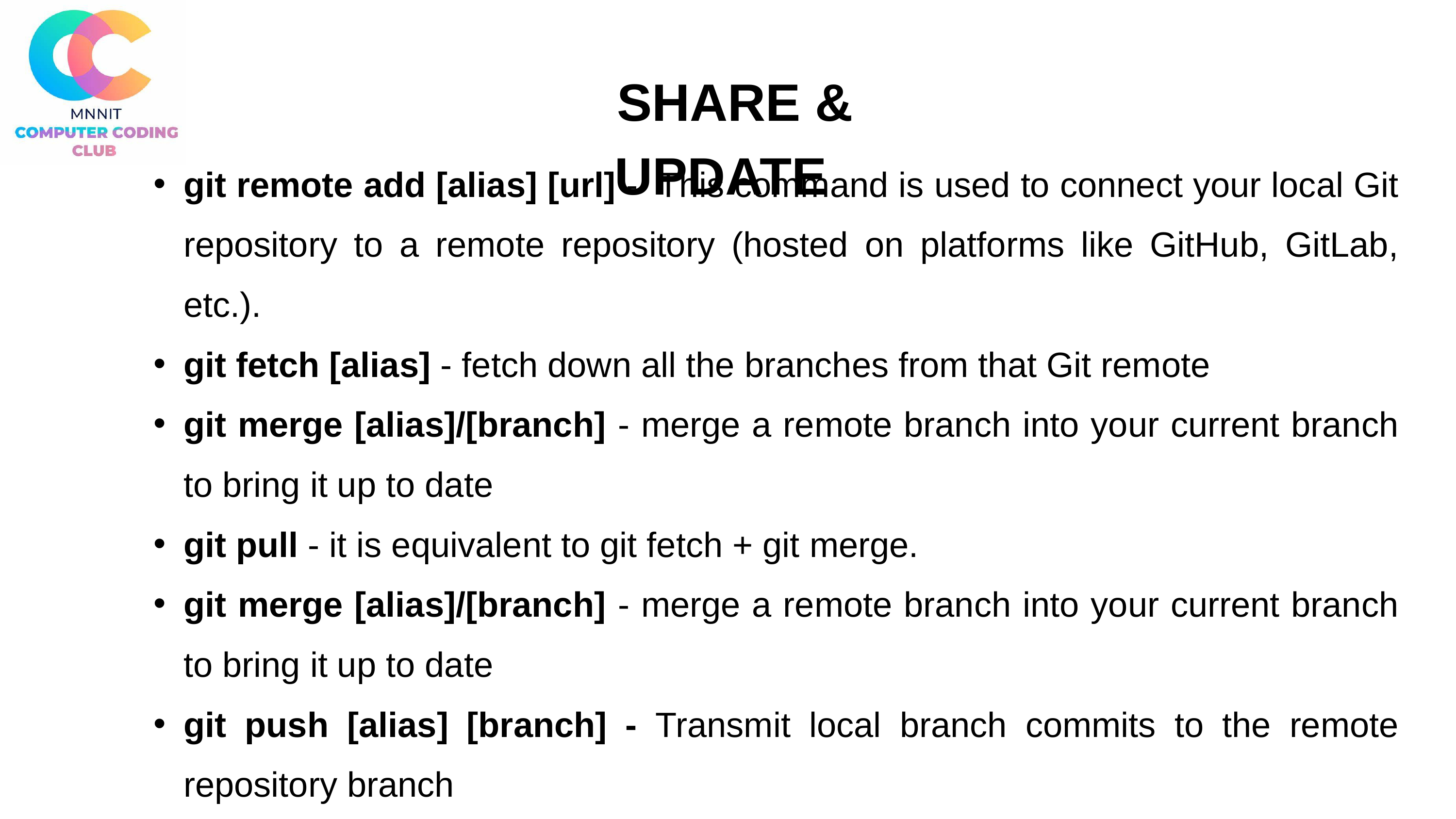

SHARE & UPDATE
git remote add [alias] [url] -  This command is used to connect your local Git repository to a remote repository (hosted on platforms like GitHub, GitLab, etc.).
git fetch [alias] - fetch down all the branches from that Git remote
git merge [alias]/[branch] - merge a remote branch into your current branch to bring it up to date
git pull - it is equivalent to git fetch + git merge.
git merge [alias]/[branch] - merge a remote branch into your current branch to bring it up to date
git push [alias] [branch] - Transmit local branch commits to the remote repository branch